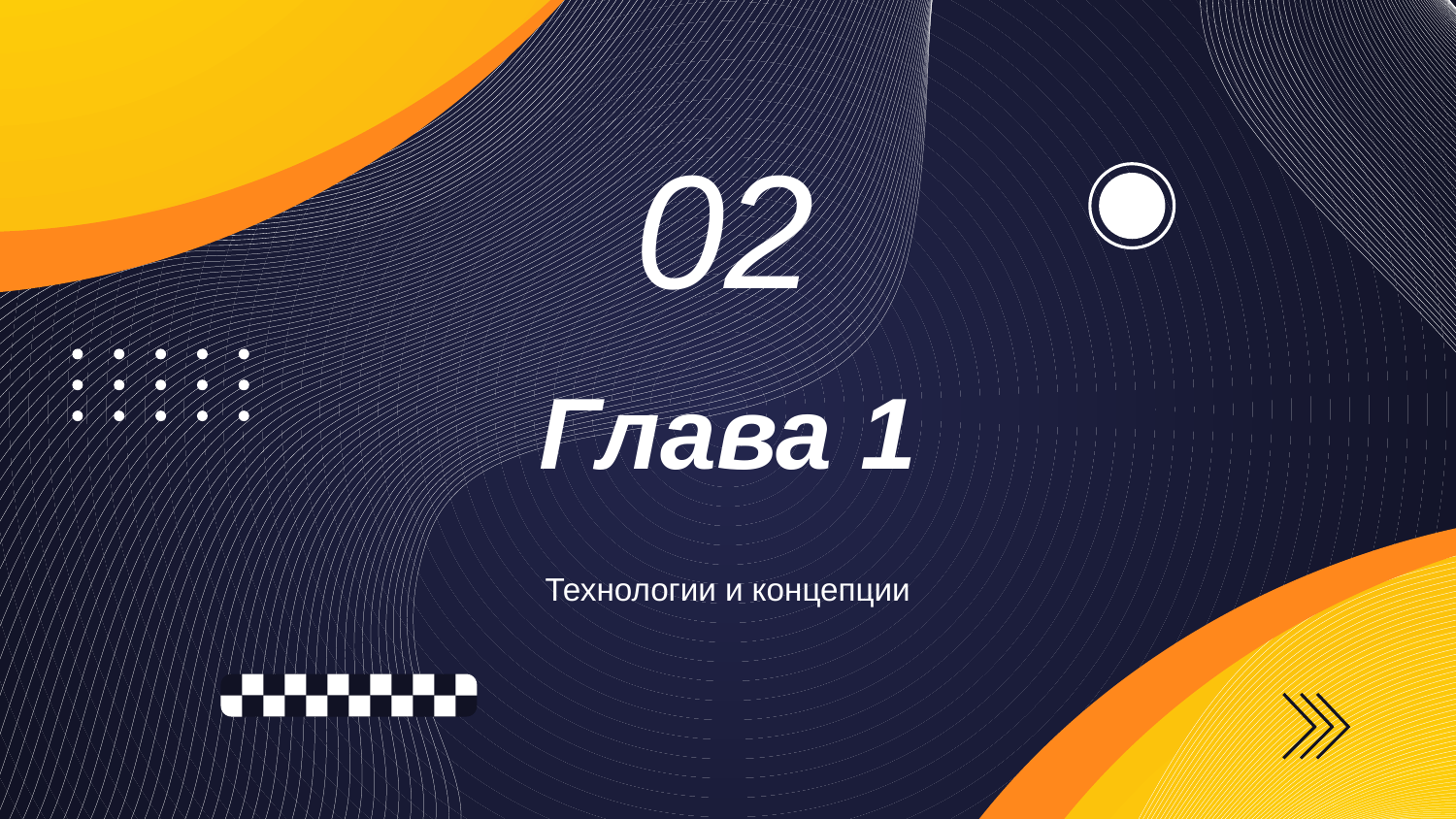

# 02
Глава 1

Технологии и концепции